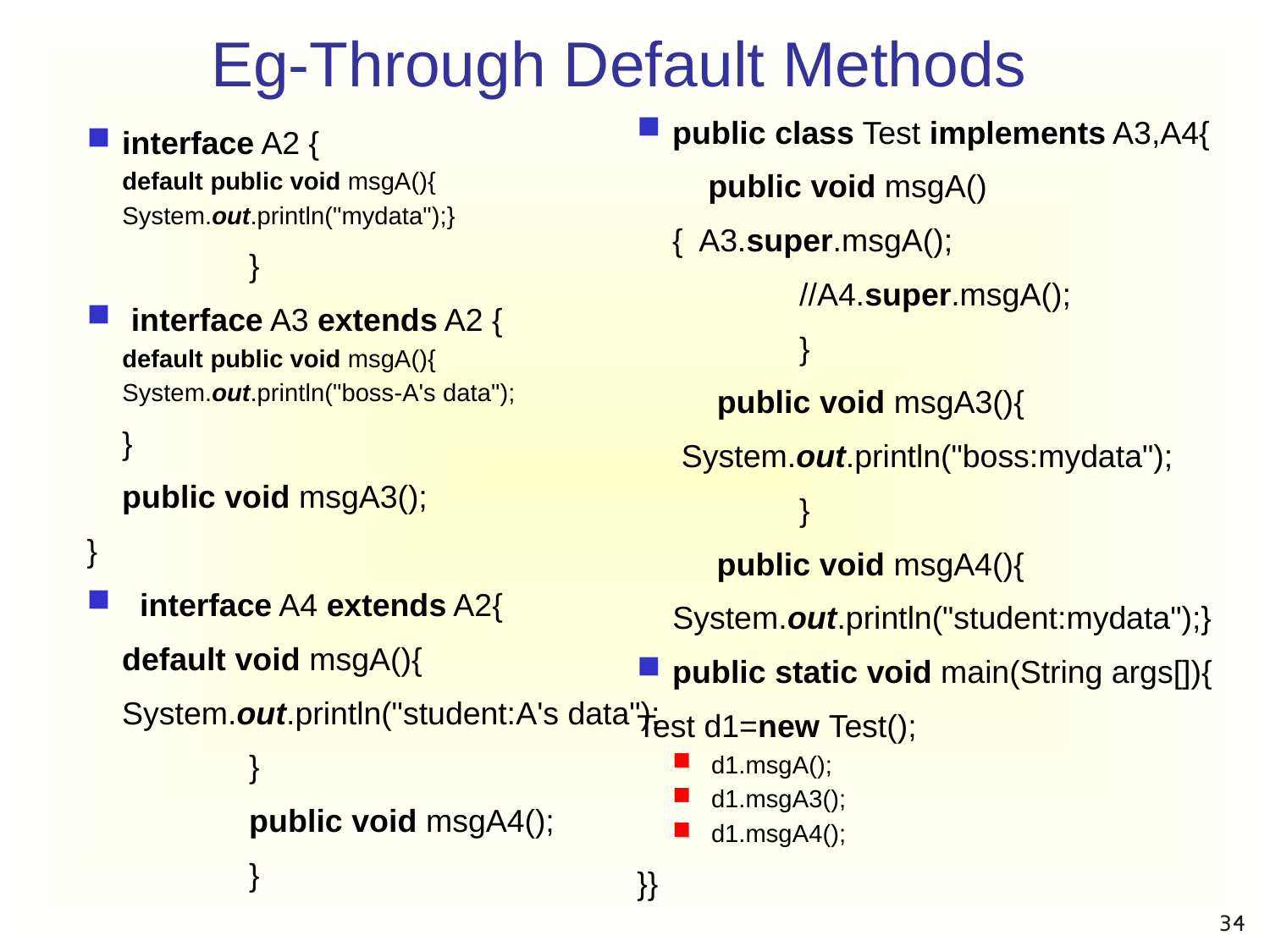

# Eg-Through Default Methods
public class Test implements A3,A4{
	    public void msgA()
	{  A3.super.msgA();
   		//A4.super.msgA();
		}
         public void msgA3(){
     System.out.println("boss:mydata");
   		}
	     public void msgA4(){
    System.out.println("student:mydata");}
public static void main(String args[]){
Test d1=new Test();
d1.msgA();
d1.msgA3();
d1.msgA4();
}}

interface A2 {
default public void msgA(){
System.out.println("mydata");}
		}
 interface A3 extends A2 {
default public void msgA(){
System.out.println("boss-A's data");
	}
	public void msgA3();
}
  interface A4 extends A2{
	default void msgA(){
	System.out.println("student:A's data");
		}
		public void msgA4();
		}
34